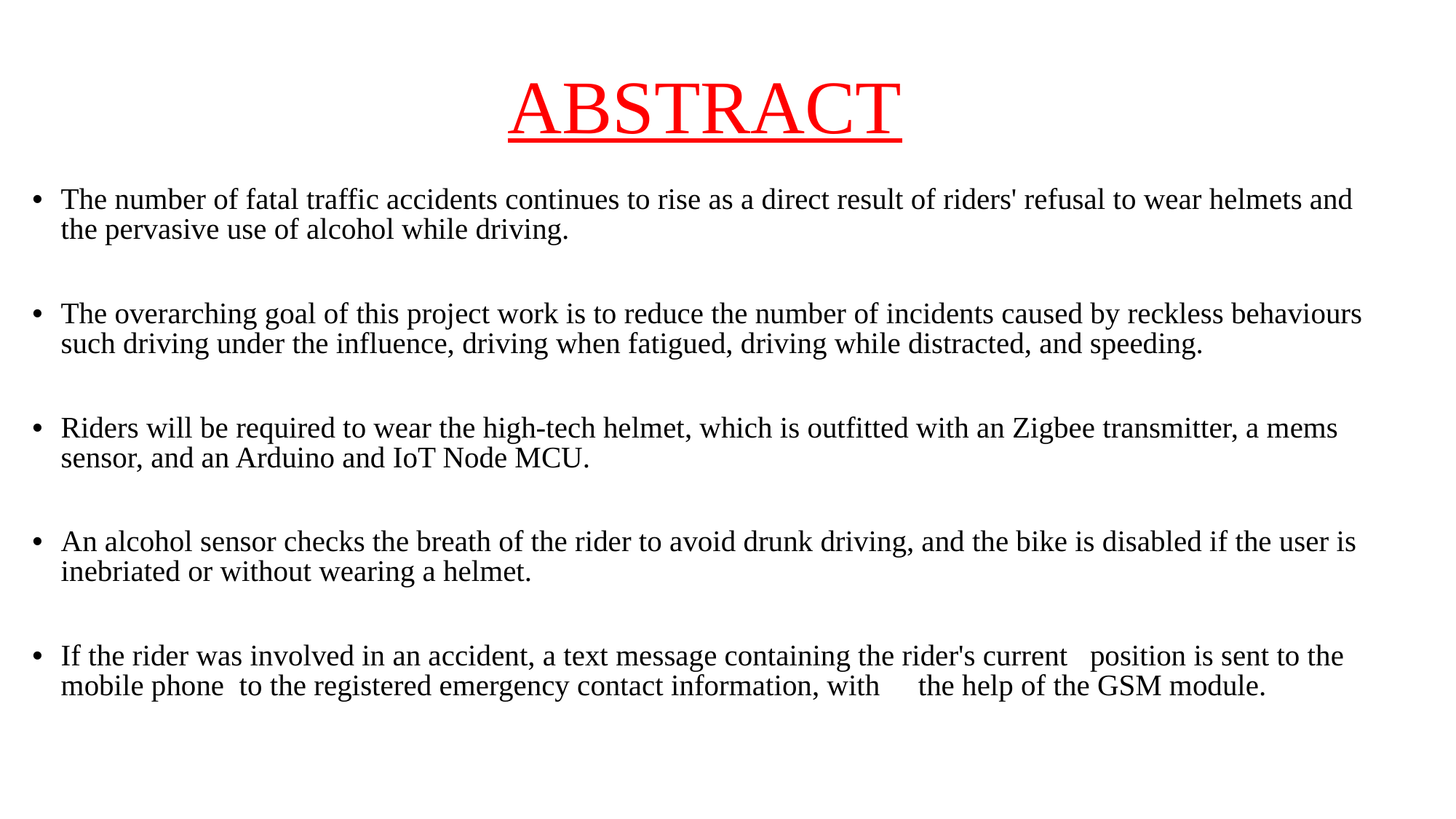

# ABSTRACT
The number of fatal traffic accidents continues to rise as a direct result of riders' refusal to wear helmets and the pervasive use of alcohol while driving.

The overarching goal of this project work is to reduce the number of incidents caused by reckless behaviours such driving under the influence, driving when fatigued, driving while distracted, and speeding.

Riders will be required to wear the high-tech helmet, which is outfitted with an Zigbee transmitter, a mems sensor, and an Arduino and IoT Node MCU.

An alcohol sensor checks the breath of the rider to avoid drunk driving, and the bike is disabled if the user is inebriated or without wearing a helmet.

If the rider was involved in an accident, a text message containing the rider's current   position is sent to the  mobile phone  to the registered emergency contact information, with     the help of the GSM module.